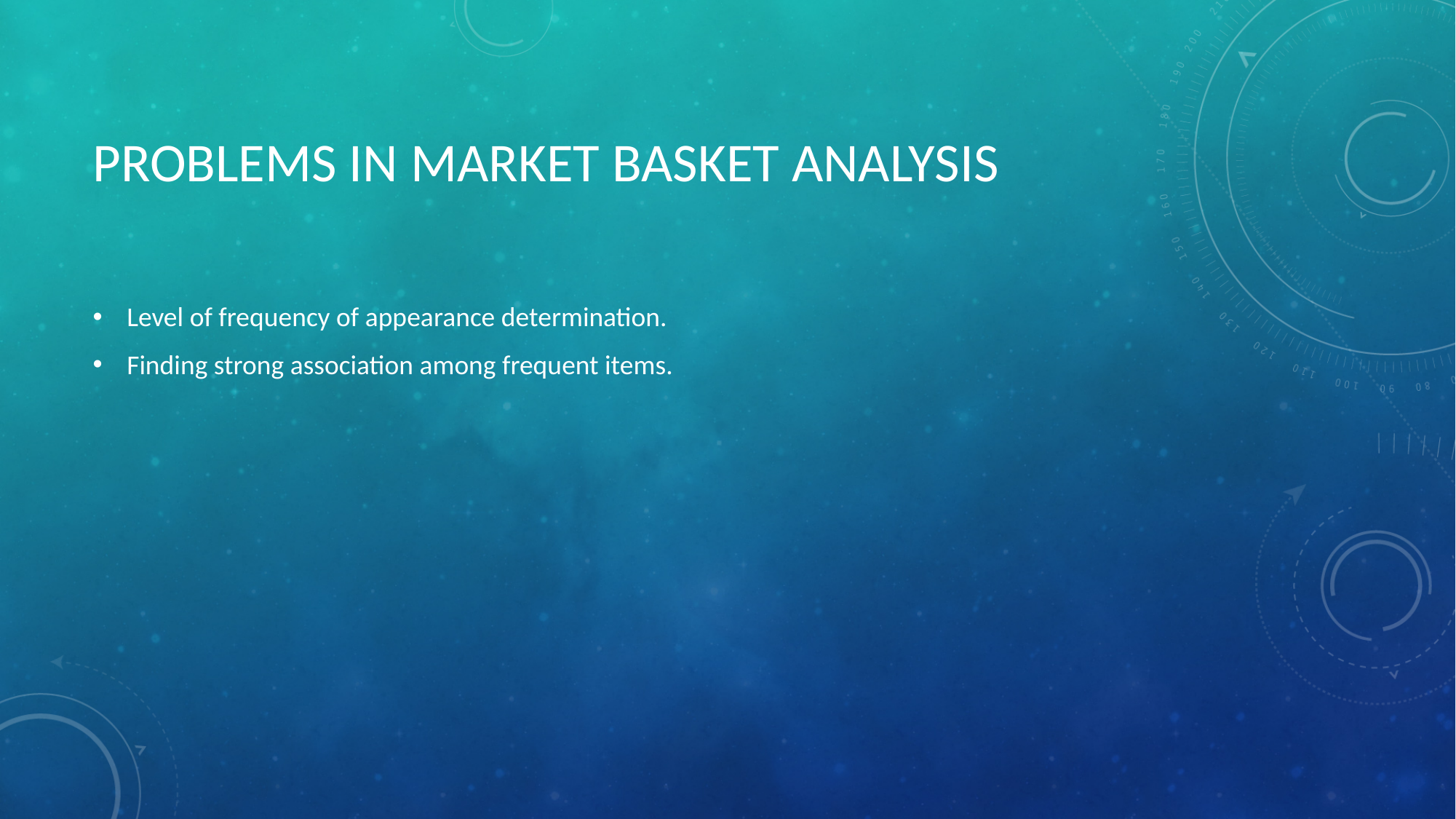

# Problems in Market basket analysis
Level of frequency of appearance determination.
Finding strong association among frequent items.